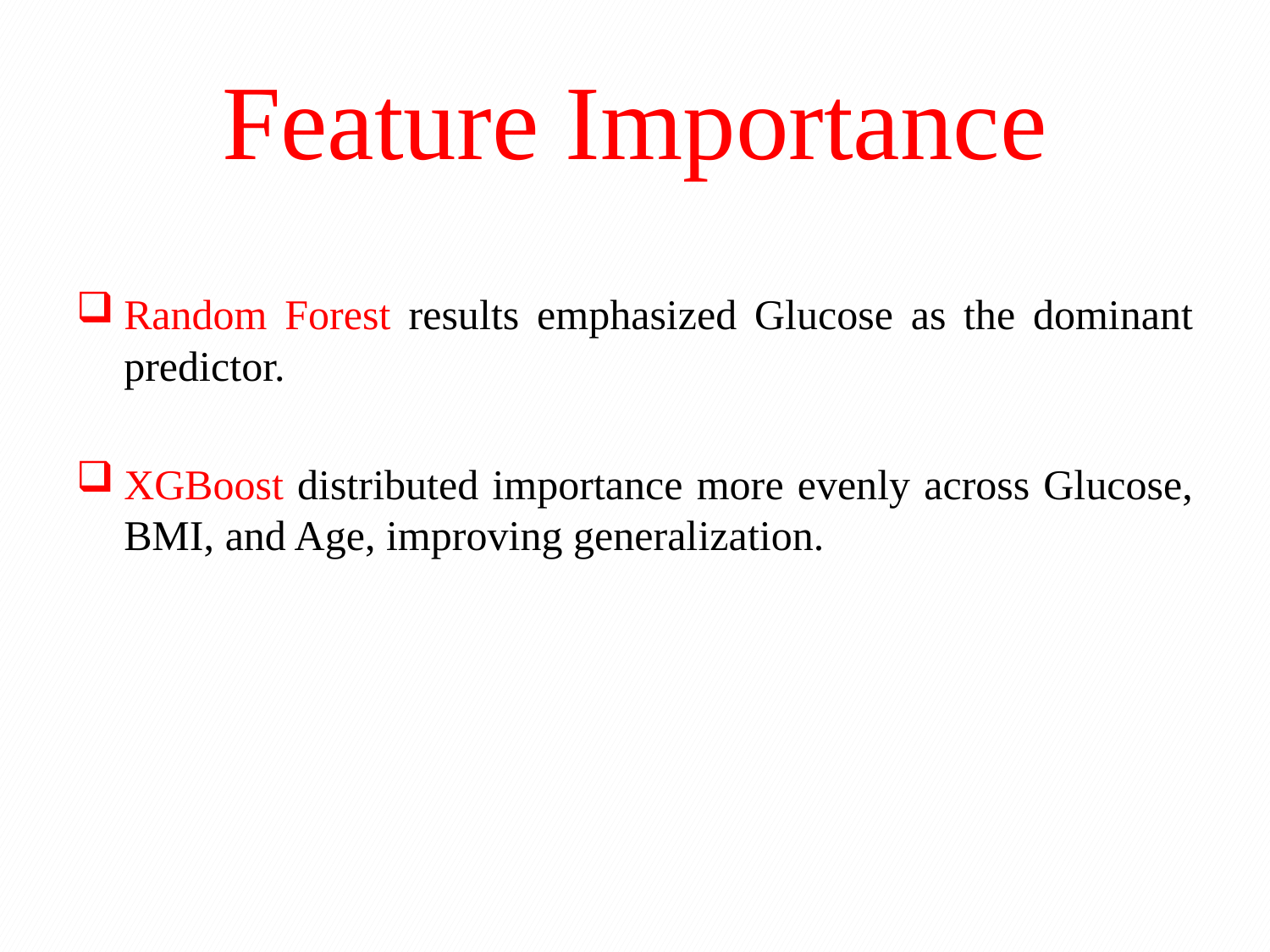

# Feature Importance

Random Forest results emphasized Glucose as the dominant predictor.

XGBoost distributed importance more evenly across Glucose, BMI, and Age, improving generalization.